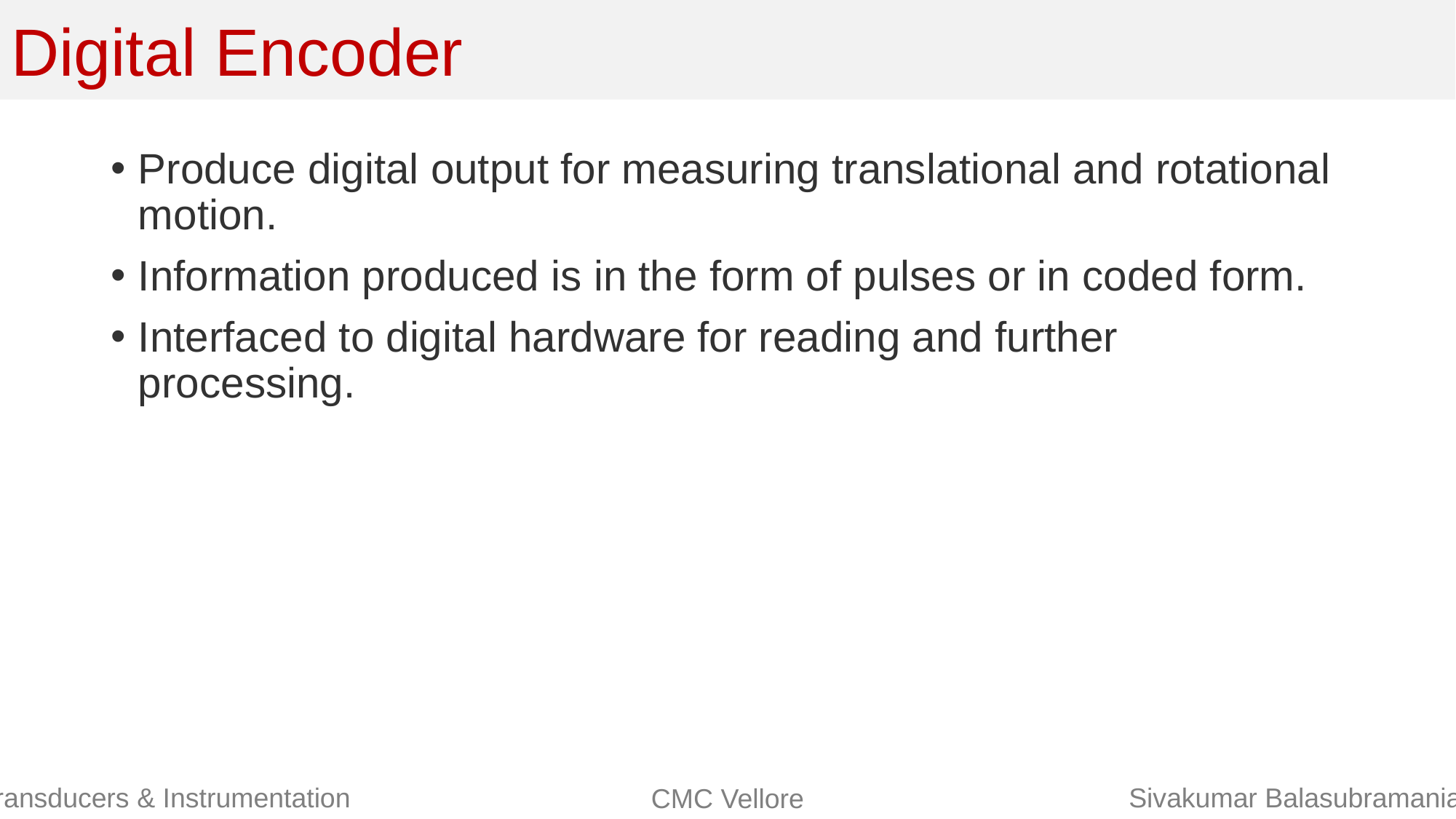

# Digital Encoder
Produce digital output for measuring translational and rotational motion.
Information produced is in the form of pulses or in coded form.
Interfaced to digital hardware for reading and further processing.